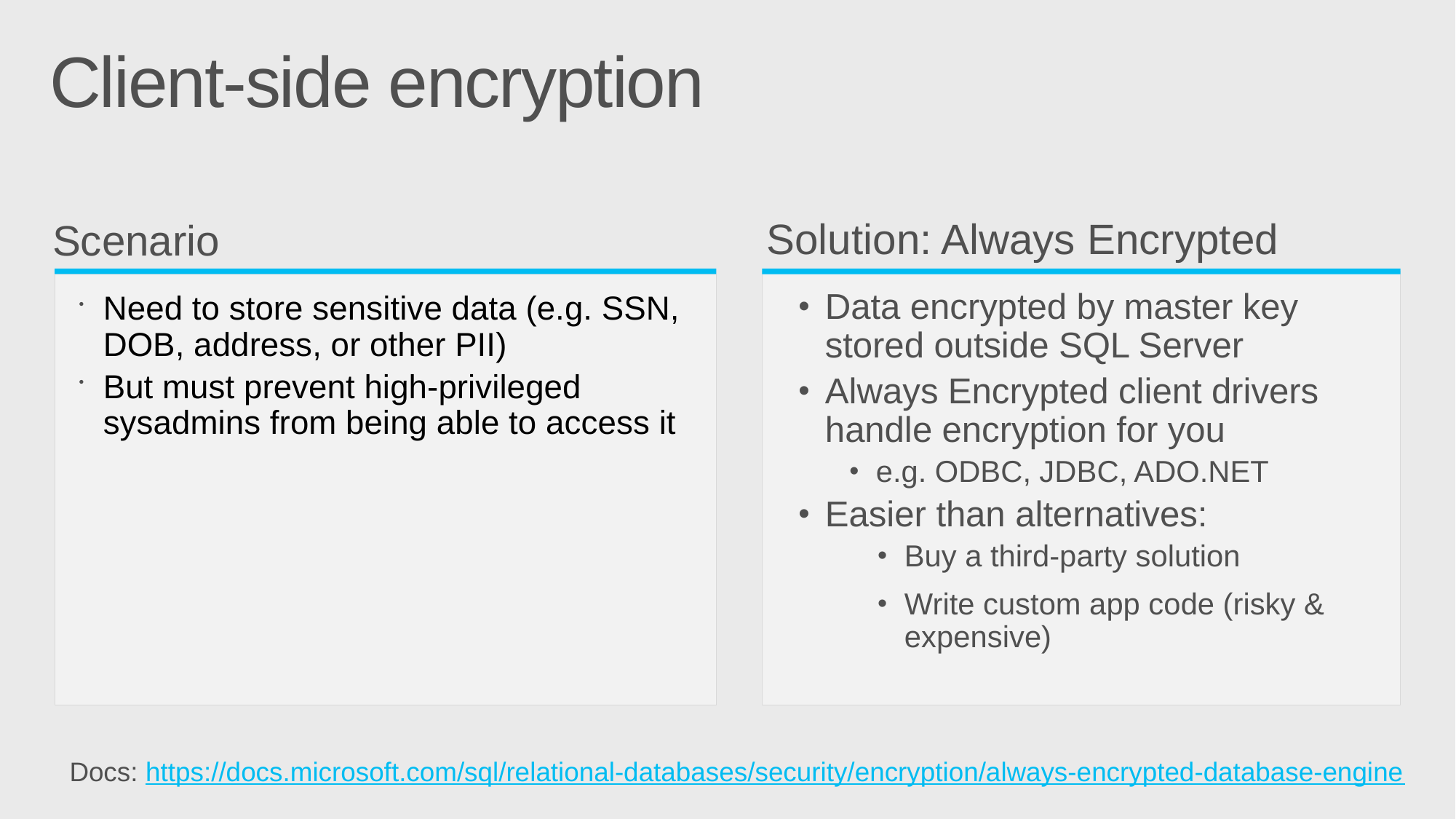

# Client-side encryption
Solution: Always Encrypted
Scenario

Data encrypted by master key stored outside SQL Server
Always Encrypted client drivers handle encryption for you
e.g. ODBC, JDBC, ADO.NET
Easier than alternatives:
Buy a third-party solution
Write custom app code (risky & expensive)
Need to store sensitive data (e.g. SSN, DOB, address, or other PII)
But must prevent high-privileged sysadmins from being able to access it

Docs: https://docs.microsoft.com/sql/relational-databases/security/encryption/always-encrypted-database-engine